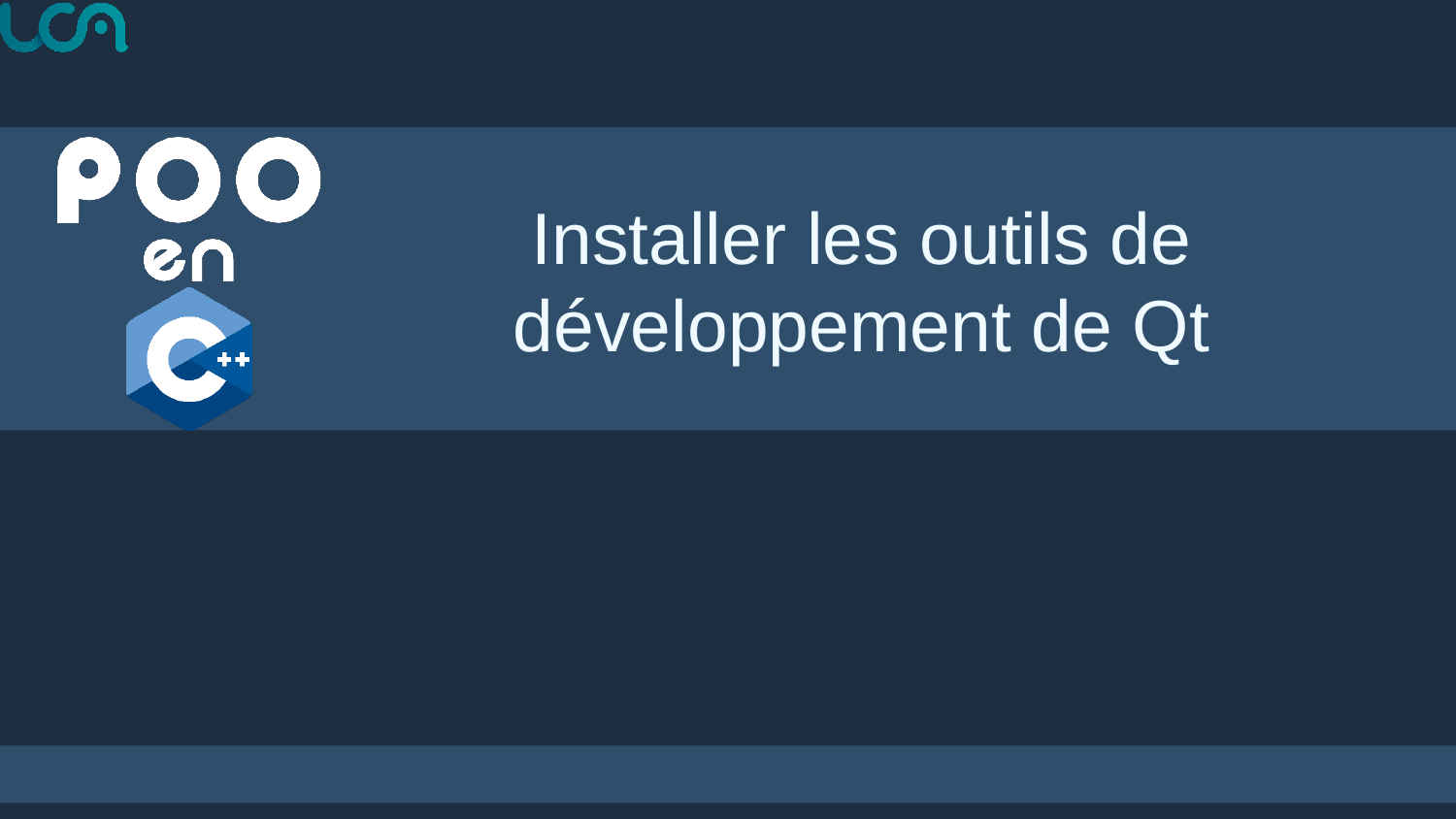

# Installer les outils de développement de Qt